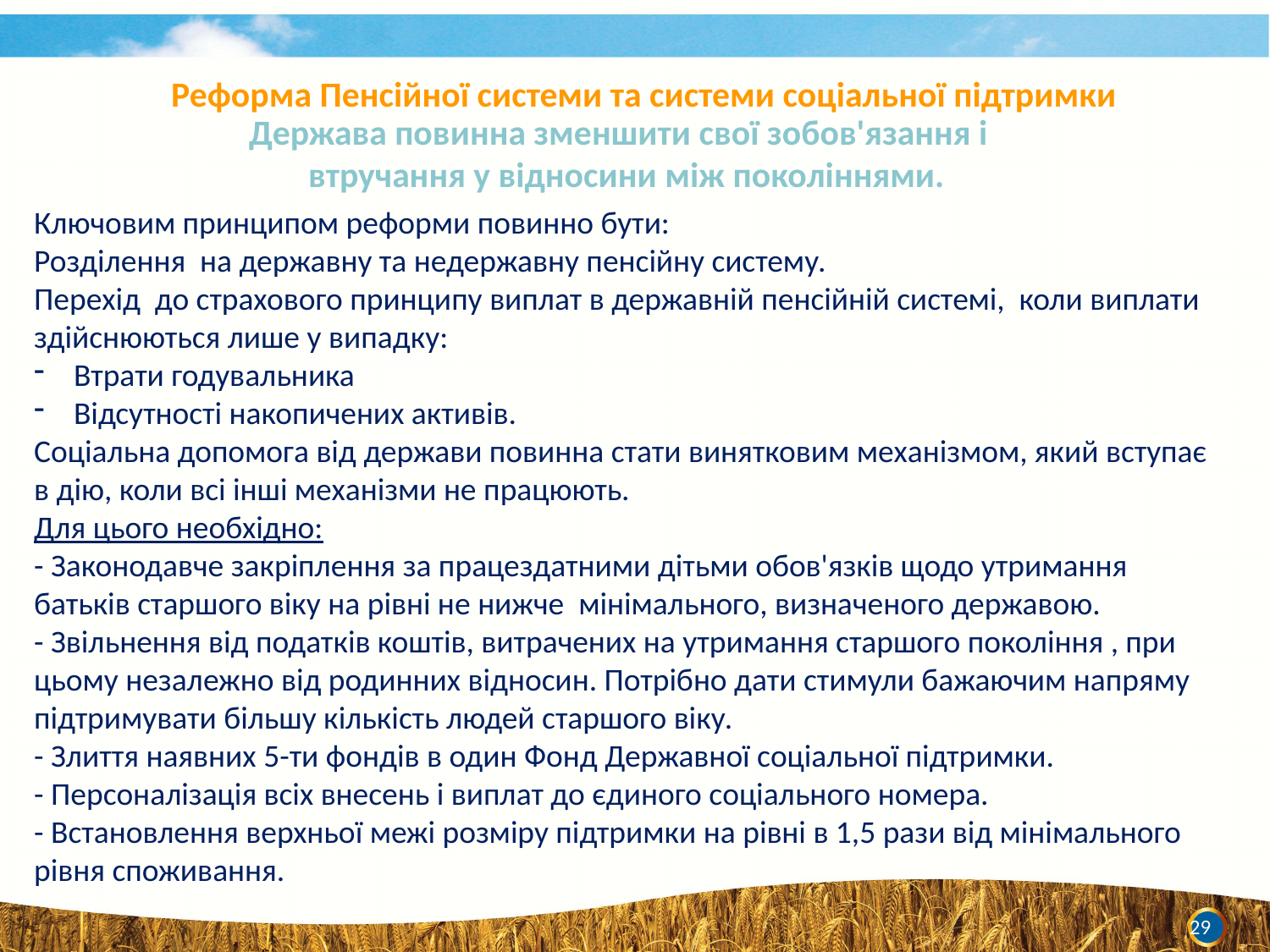

Реформа Пенсійної системи та системи соціальної підтримки
Держава повинна зменшити свої зобов'язання і
 втручання у відносини між поколіннями.
Ключовим принципом реформи повинно бути:
Розділення  на державну та недержавну пенсійну систему.
Перехід  до страхового принципу виплат в державній пенсійній системі,  коли виплати здійснюються лише у випадку:
Втрати годувальника
Відсутності накопичених активів.
Соціальна допомога від держави повинна стати винятковим механізмом, який вступає в дію, коли всі інші механізми не працюють.
Для цього необхідно:
- Законодавче закріплення за працездатними дітьми обов'язків щодо утримання батьків старшого віку на рівні не нижче  мінімального, визначеного державою.
- Звільнення від податків коштів, витрачених на утримання старшого покоління , при цьому незалежно від родинних відносин. Потрібно дати стимули бажаючим напряму підтримувати більшу кількість людей старшого віку.
- Злиття наявних 5-ти фондів в один Фонд Державної соціальної підтримки.
- Персоналізація всіх внесень і виплат до єдиного соціального номера.
- Встановлення верхньої межі розміру підтримки на рівні в 1,5 рази від мінімального рівня споживання.
29